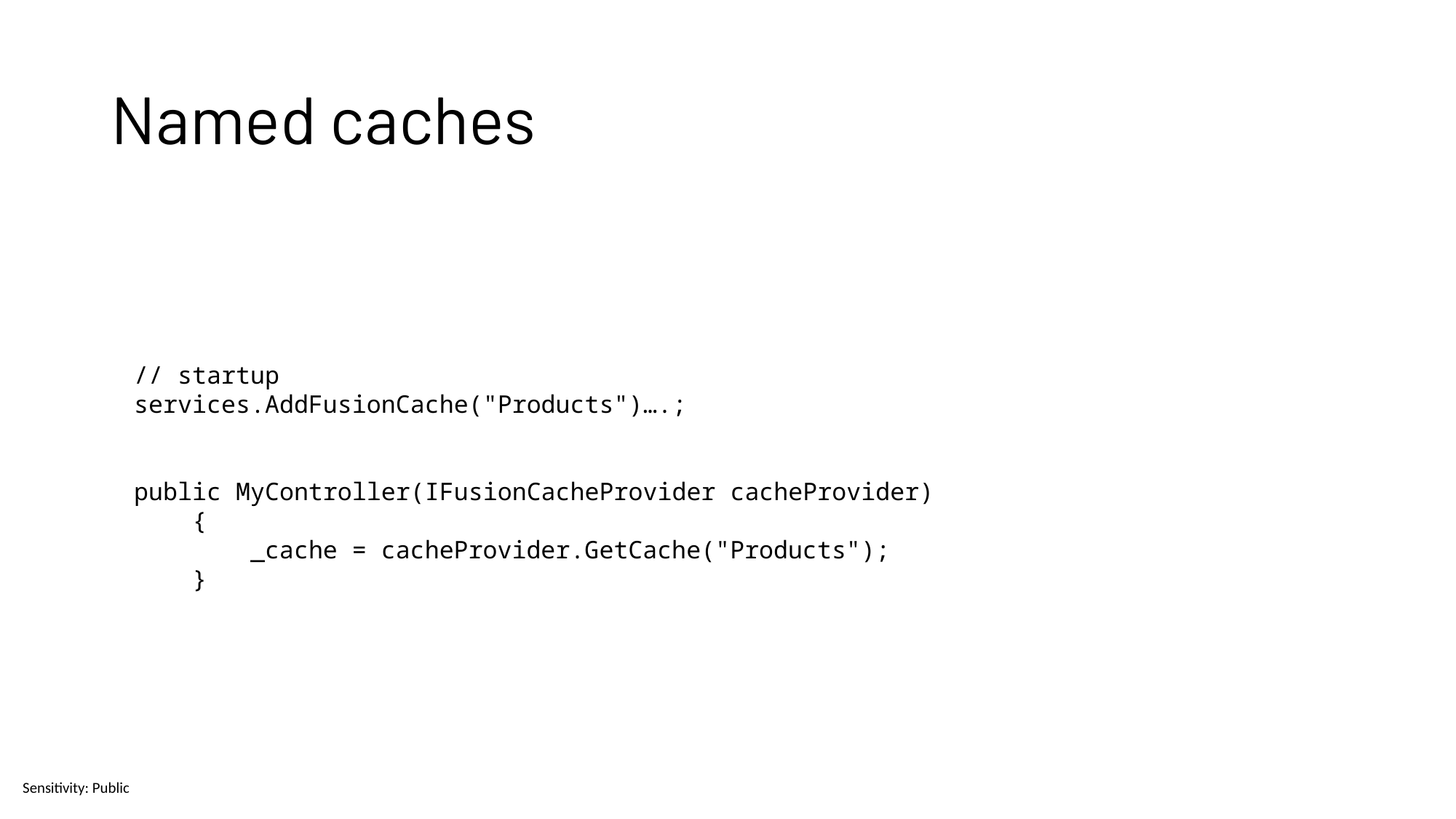

# Named caches

// startup
services.AddFusionCache("Products")….;

public MyController(IFusionCacheProvider cacheProvider)
    {
        _cache = cacheProvider.GetCache("Products");
    }